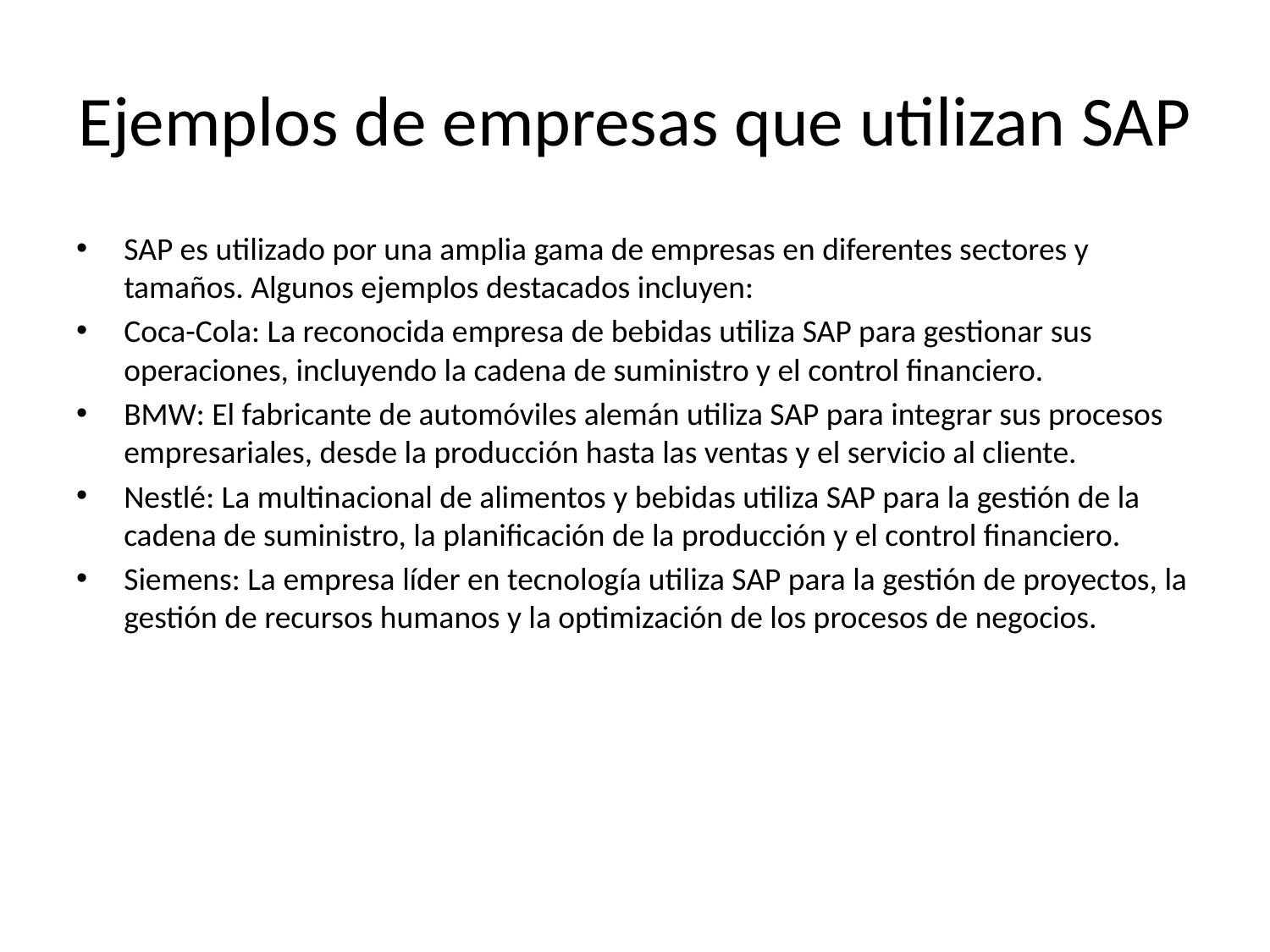

# Ejemplos de empresas que utilizan SAP
SAP es utilizado por una amplia gama de empresas en diferentes sectores y tamaños. Algunos ejemplos destacados incluyen:
Coca-Cola: La reconocida empresa de bebidas utiliza SAP para gestionar sus operaciones, incluyendo la cadena de suministro y el control financiero.
BMW: El fabricante de automóviles alemán utiliza SAP para integrar sus procesos empresariales, desde la producción hasta las ventas y el servicio al cliente.
Nestlé: La multinacional de alimentos y bebidas utiliza SAP para la gestión de la cadena de suministro, la planificación de la producción y el control financiero.
Siemens: La empresa líder en tecnología utiliza SAP para la gestión de proyectos, la gestión de recursos humanos y la optimización de los procesos de negocios.